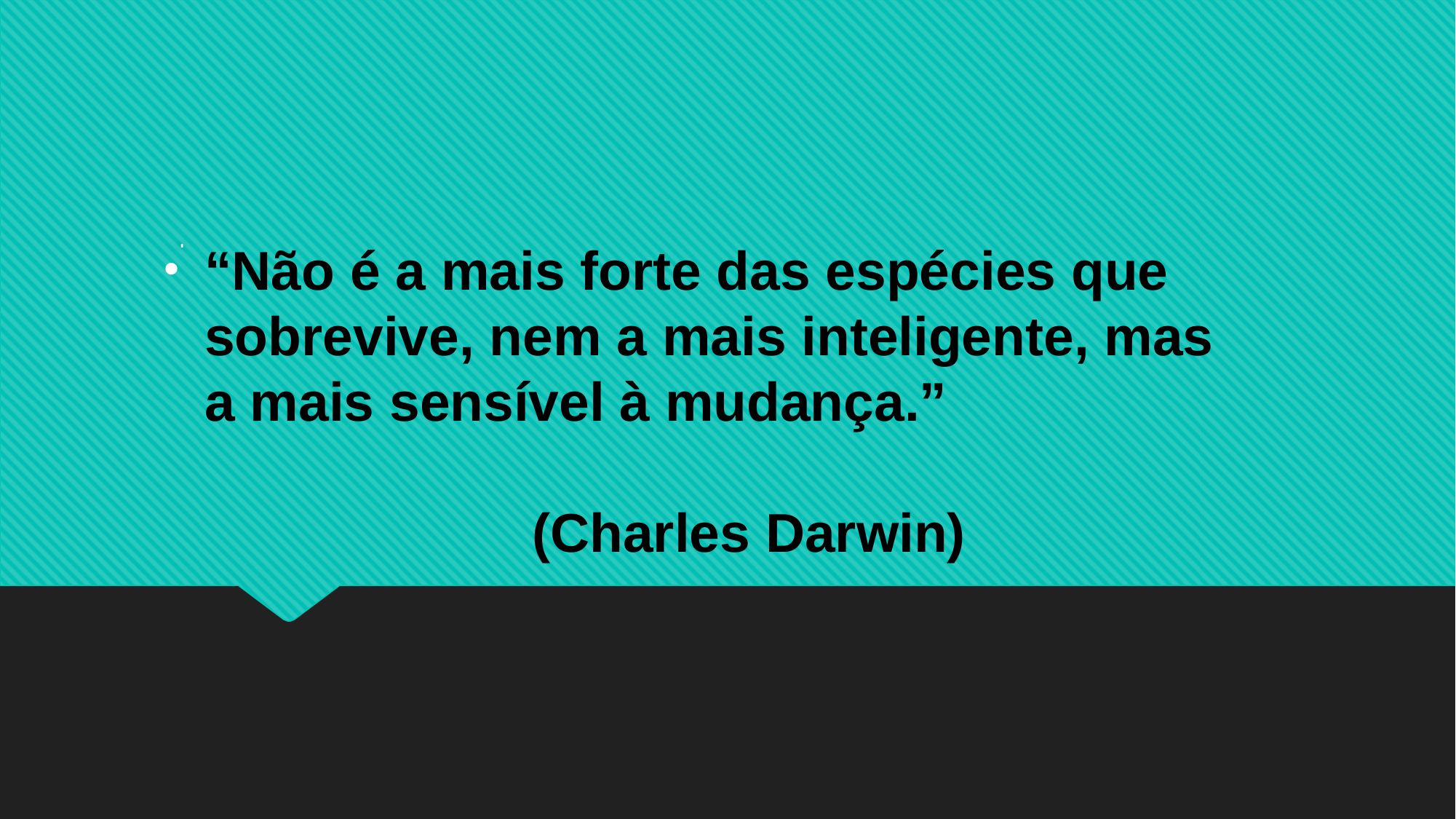

.
“Não é a mais forte das espécies que sobrevive, nem a mais inteligente, mas a mais sensível à mudança.”
												(Charles Darwin)